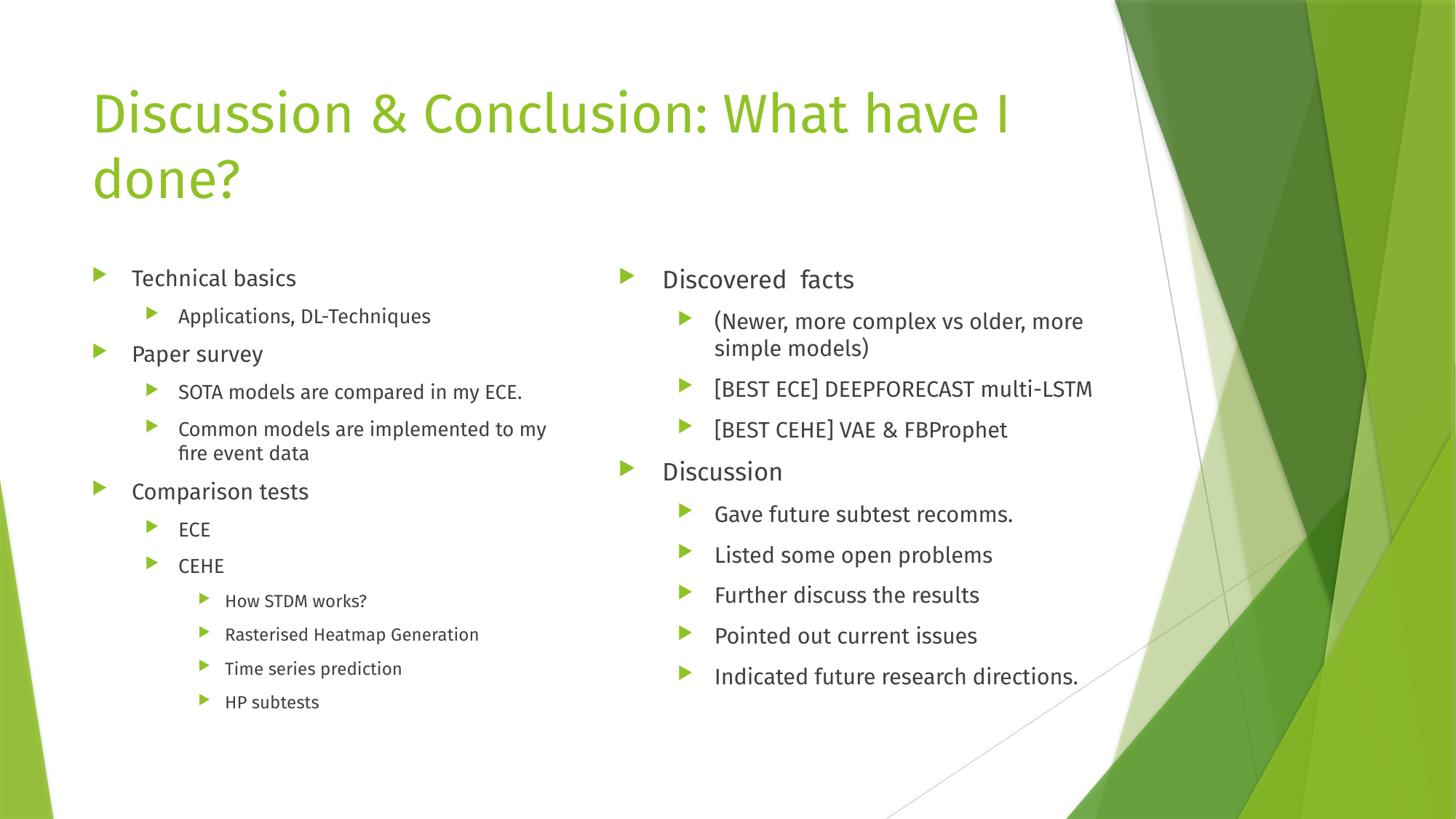

# Discussion & Conclusion: What have I done?
Technical basics
Applications, DL-Techniques
Paper survey
SOTA models are compared in my ECE.
Common models are implemented to my fire event data
Comparison tests
ECE
CEHE
How STDM works?
Rasterised Heatmap Generation
Time series prediction
HP subtests
Discovered  facts
(Newer, more complex vs older, more simple models)
[BEST ECE] DEEPFORECAST multi-LSTM
[BEST CEHE] VAE & FBProphet
Discussion
Gave future subtest recomms.
Listed some open problems
Further discuss the results
Pointed out current issues
Indicated future research directions.